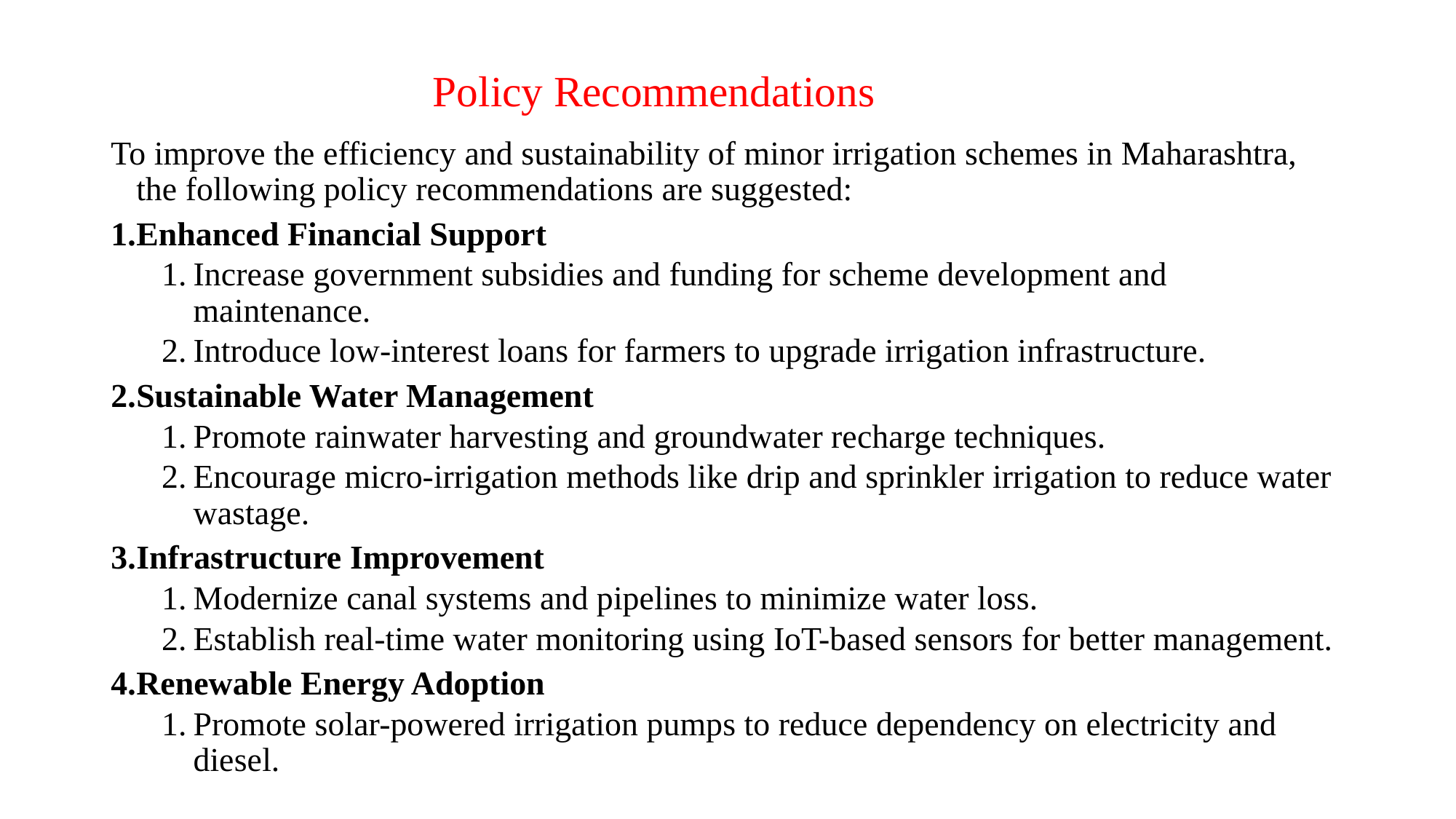

# Policy Recommendations
To improve the efficiency and sustainability of minor irrigation schemes in Maharashtra, the following policy recommendations are suggested:
Enhanced Financial Support
Increase government subsidies and funding for scheme development and maintenance.
Introduce low-interest loans for farmers to upgrade irrigation infrastructure.
Sustainable Water Management
Promote rainwater harvesting and groundwater recharge techniques.
Encourage micro-irrigation methods like drip and sprinkler irrigation to reduce water wastage.
Infrastructure Improvement
Modernize canal systems and pipelines to minimize water loss.
Establish real-time water monitoring using IoT-based sensors for better management.
Renewable Energy Adoption
Promote solar-powered irrigation pumps to reduce dependency on electricity and diesel.